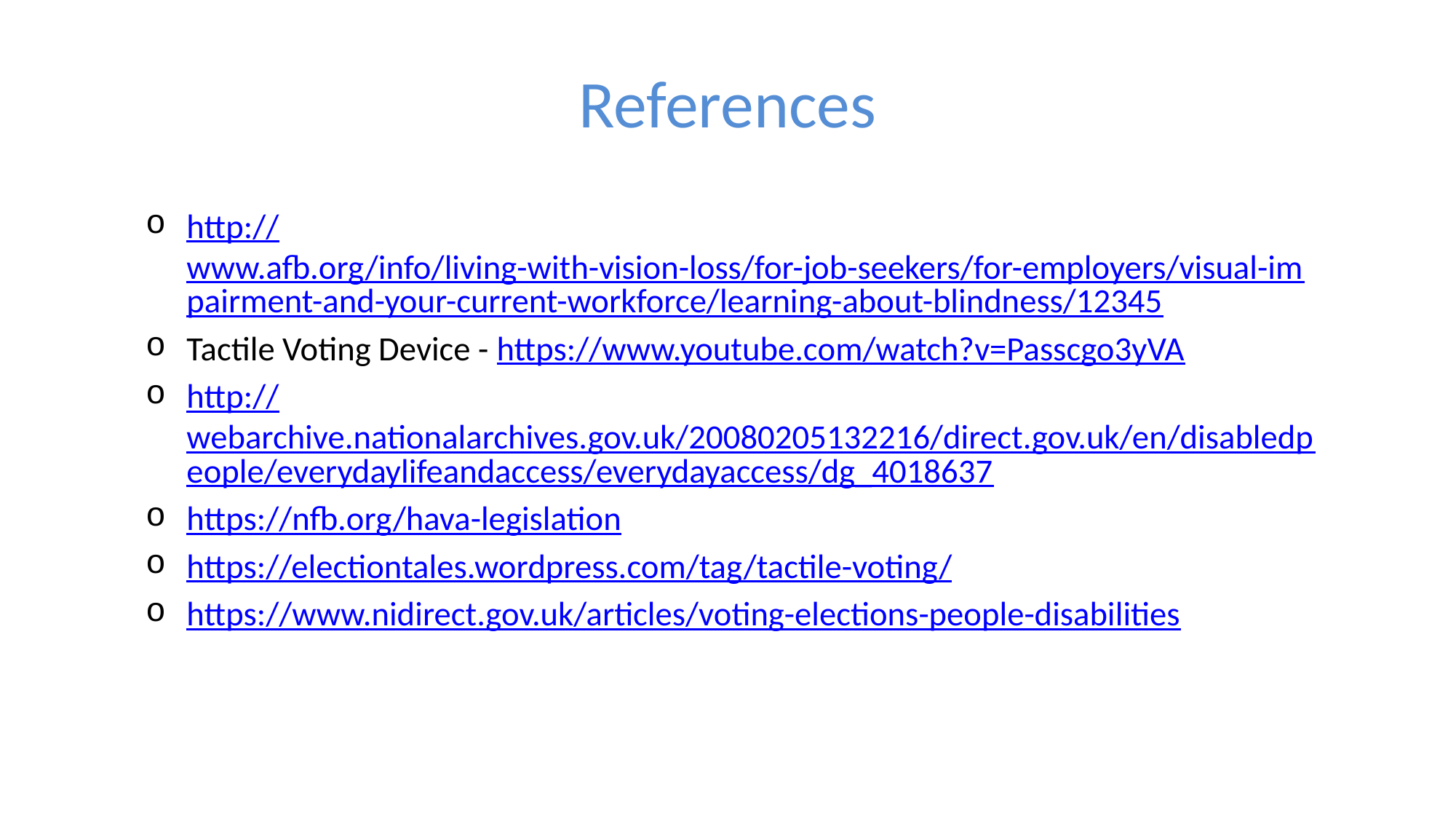

# References
http://www.afb.org/info/living-with-vision-loss/for-job-seekers/for-employers/visual-impairment-and-your-current-workforce/learning-about-blindness/12345
Tactile Voting Device - https://www.youtube.com/watch?v=Passcgo3yVA
http://webarchive.nationalarchives.gov.uk/20080205132216/direct.gov.uk/en/disabledpeople/everydaylifeandaccess/everydayaccess/dg_4018637
https://nfb.org/hava-legislation
https://electiontales.wordpress.com/tag/tactile-voting/
https://www.nidirect.gov.uk/articles/voting-elections-people-disabilities